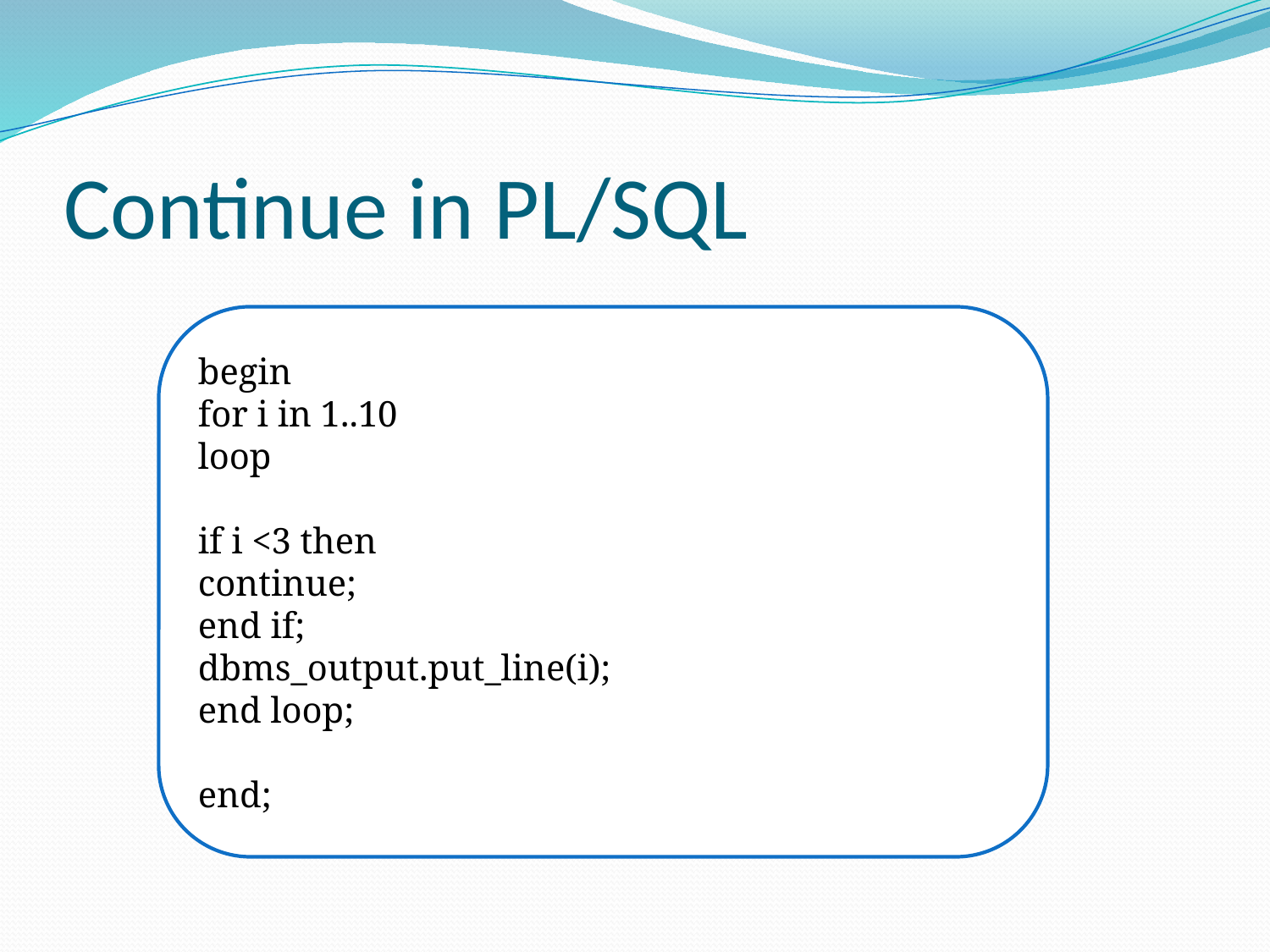

# Continue in PL/SQL

begin
for i in 1..10
loop

if i <3 then
continue;
end if;
dbms_output.put_line(i);
end loop;

end;